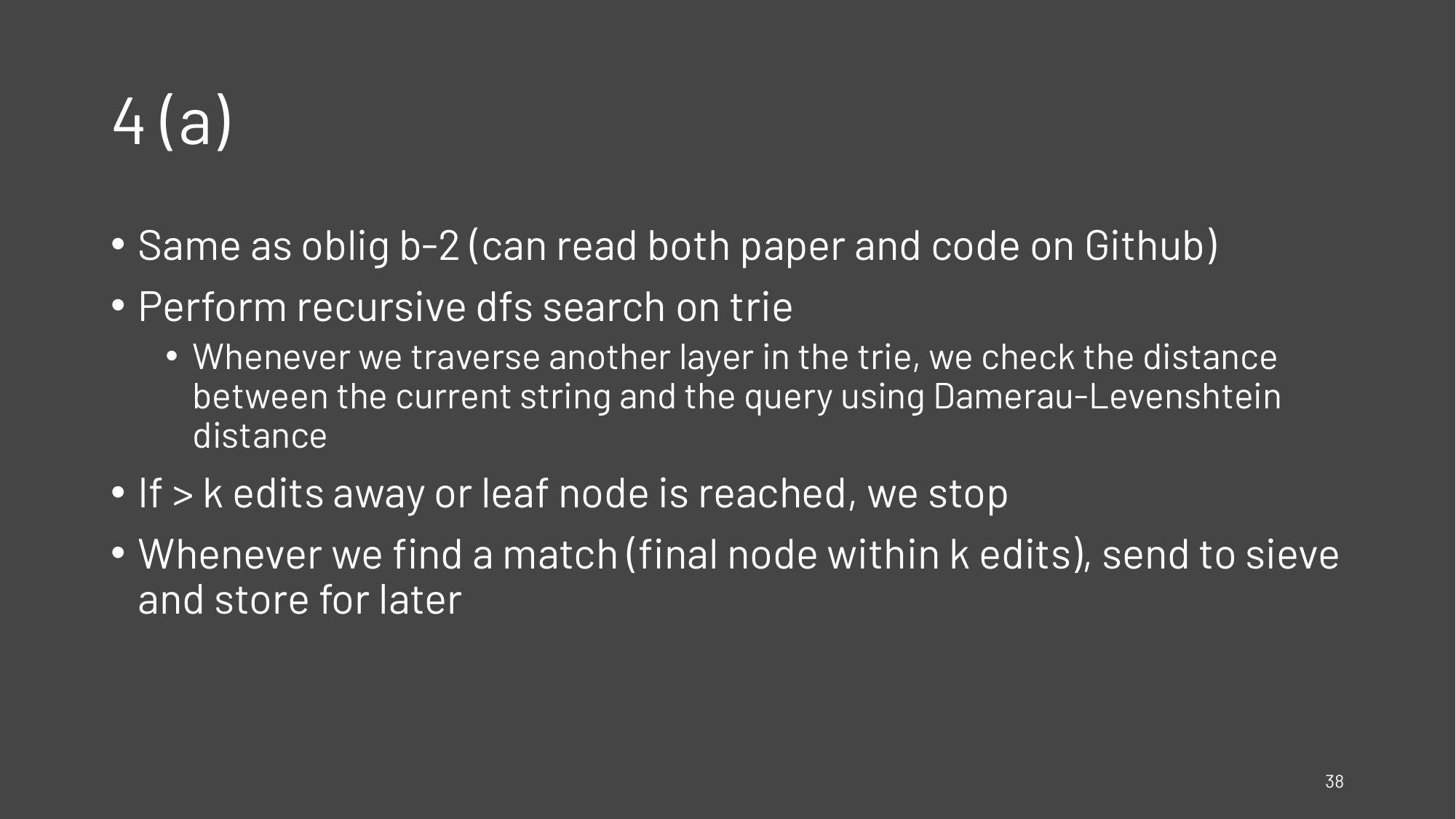

# 4 (a)
Same as oblig b-2 (can read both paper and code on Github)
Perform recursive dfs search on trie
Whenever we traverse another layer in the trie, we check the distance between the current string and the query using Damerau-Levenshtein distance
If > k edits away or leaf node is reached, we stop
Whenever we find a match (final node within k edits), send to sieve and store for later
38